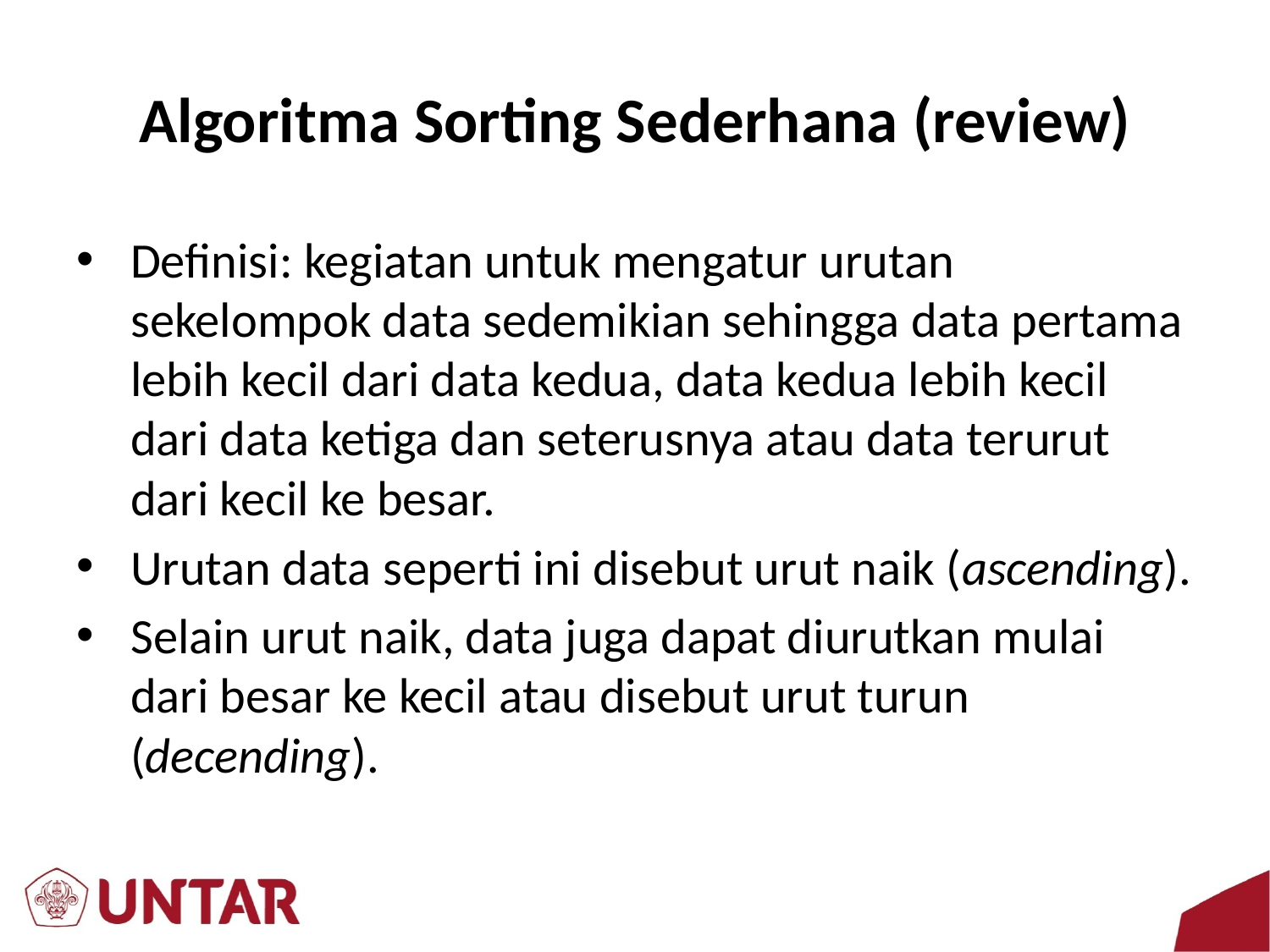

# Algoritma Sorting Sederhana (review)
Definisi: kegiatan untuk mengatur urutan sekelompok data sedemikian sehingga data pertama lebih kecil dari data kedua, data kedua lebih kecil dari data ketiga dan seterusnya atau data terurut dari kecil ke besar.
Urutan data seperti ini disebut urut naik (ascending).
Selain urut naik, data juga dapat diurutkan mulai dari besar ke kecil atau disebut urut turun (decending).